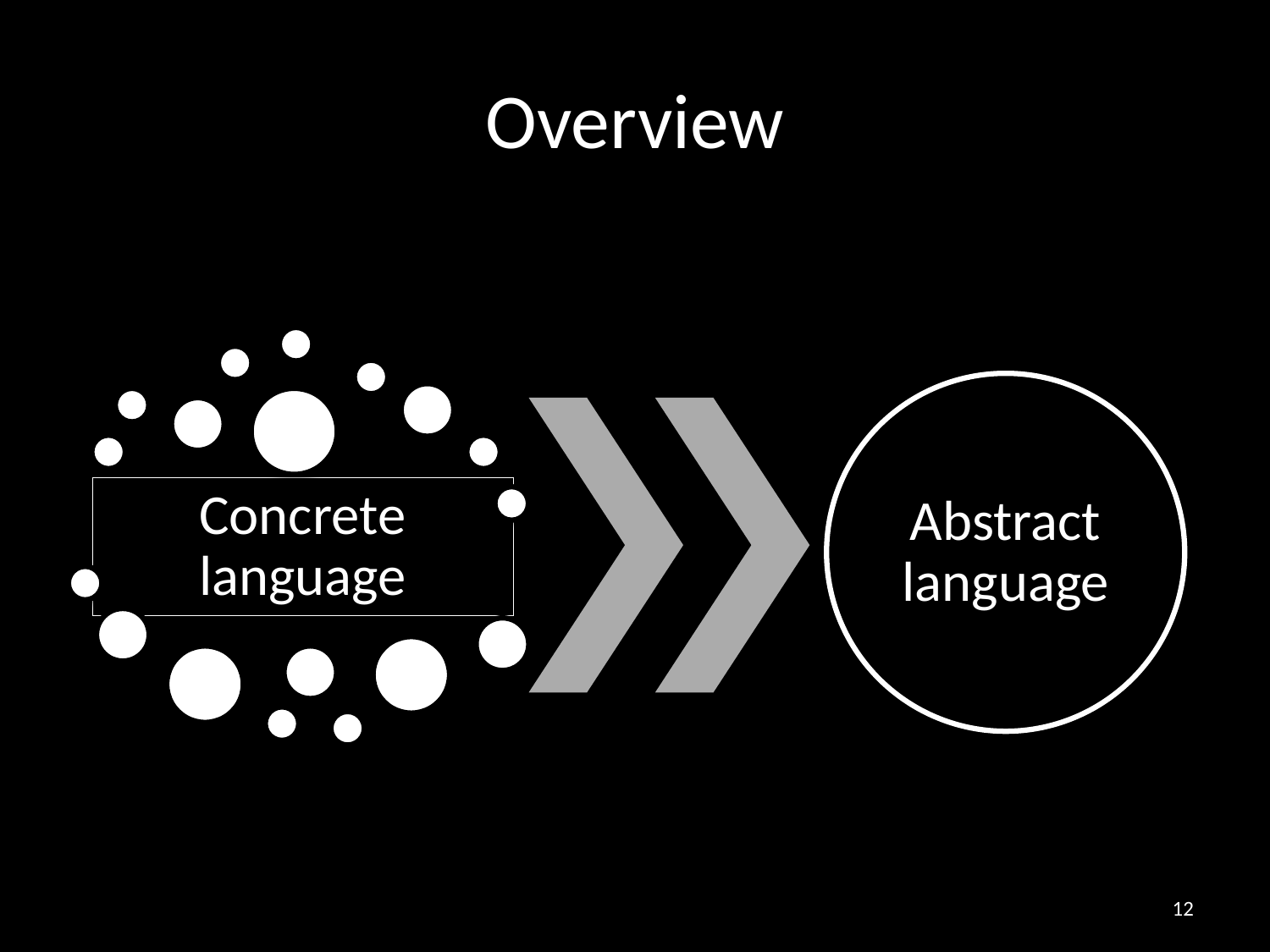

# Overview
Concrete language
Abstract language
12